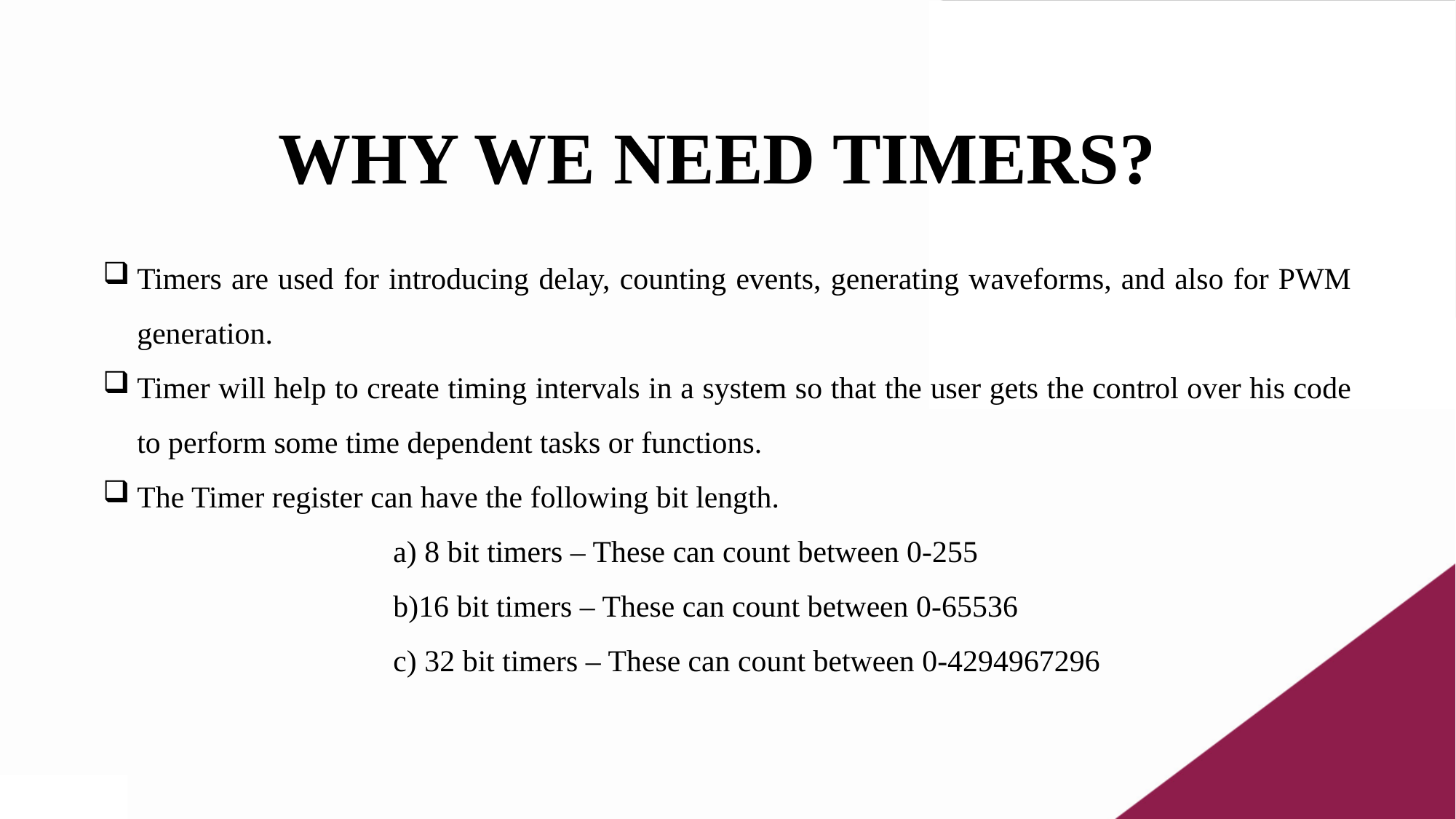

WHY WE NEED TIMERS?
Timers are used for introducing delay, counting events, generating waveforms, and also for PWM generation.
Timer will help to create timing intervals in a system so that the user gets the control over his code to perform some time dependent tasks or functions.
The Timer register can have the following bit length.
                                      a) 8 bit timers – These can count between 0-255
                                      b)16 bit timers – These can count between 0-65536
                                      c) 32 bit timers – These can count between 0-4294967296